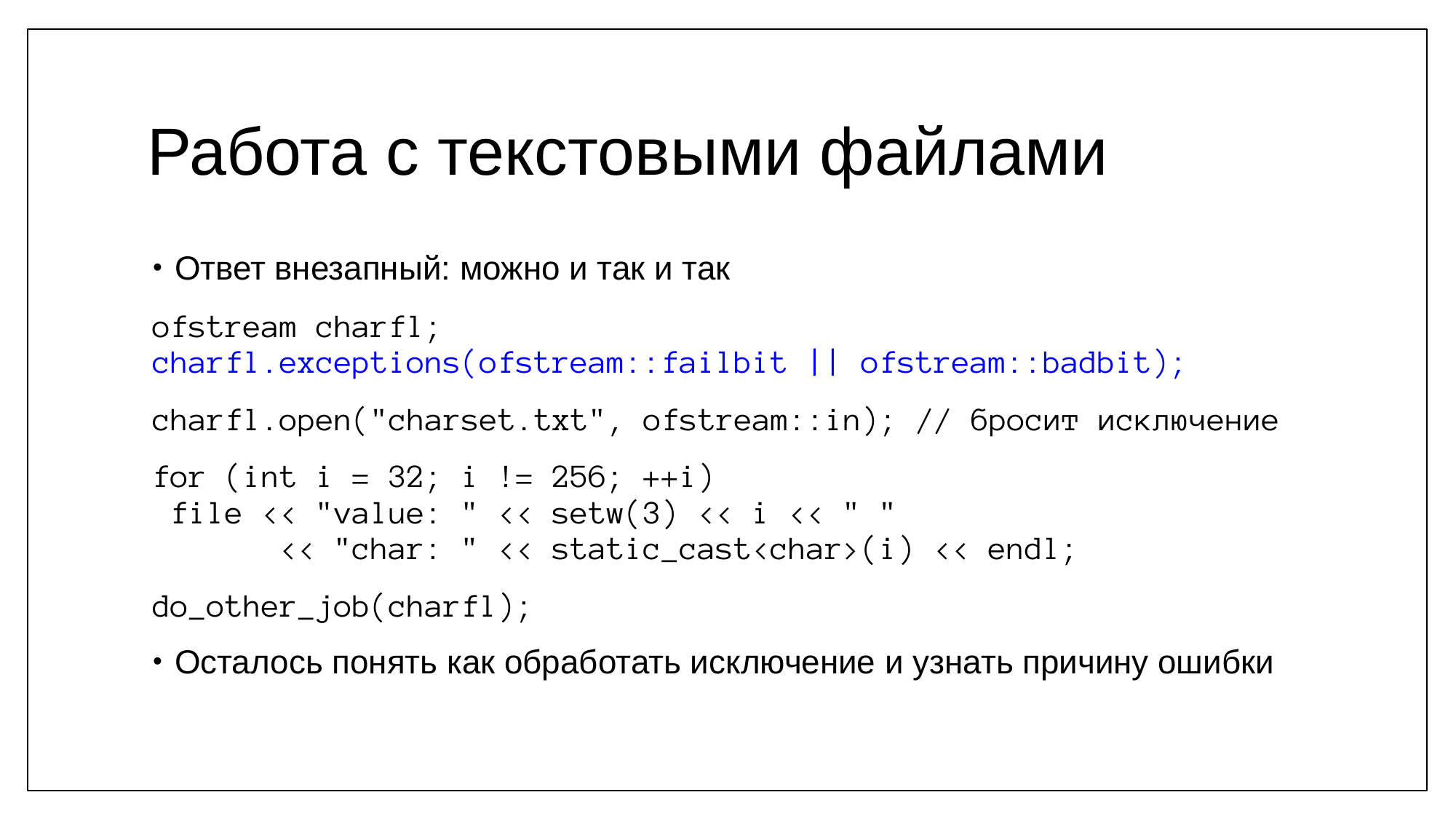

# Работа с текстовыми файлами
Ответ внезапный: можно и так и так
ofstream charfl;
charfl.exceptions(ofstream::failbit || ofstream::badbit);
charfl.open("charset.txt", ofstream::in); // бросит исключение
for (int i = 32; i != 256; ++i)
 file << "value: " << setw(3) << i << " "
       << "char: " << static_cast<char>(i) << endl;
do_other_job(charfl);
Осталось понять как обработать исключение и узнать причину ошибки